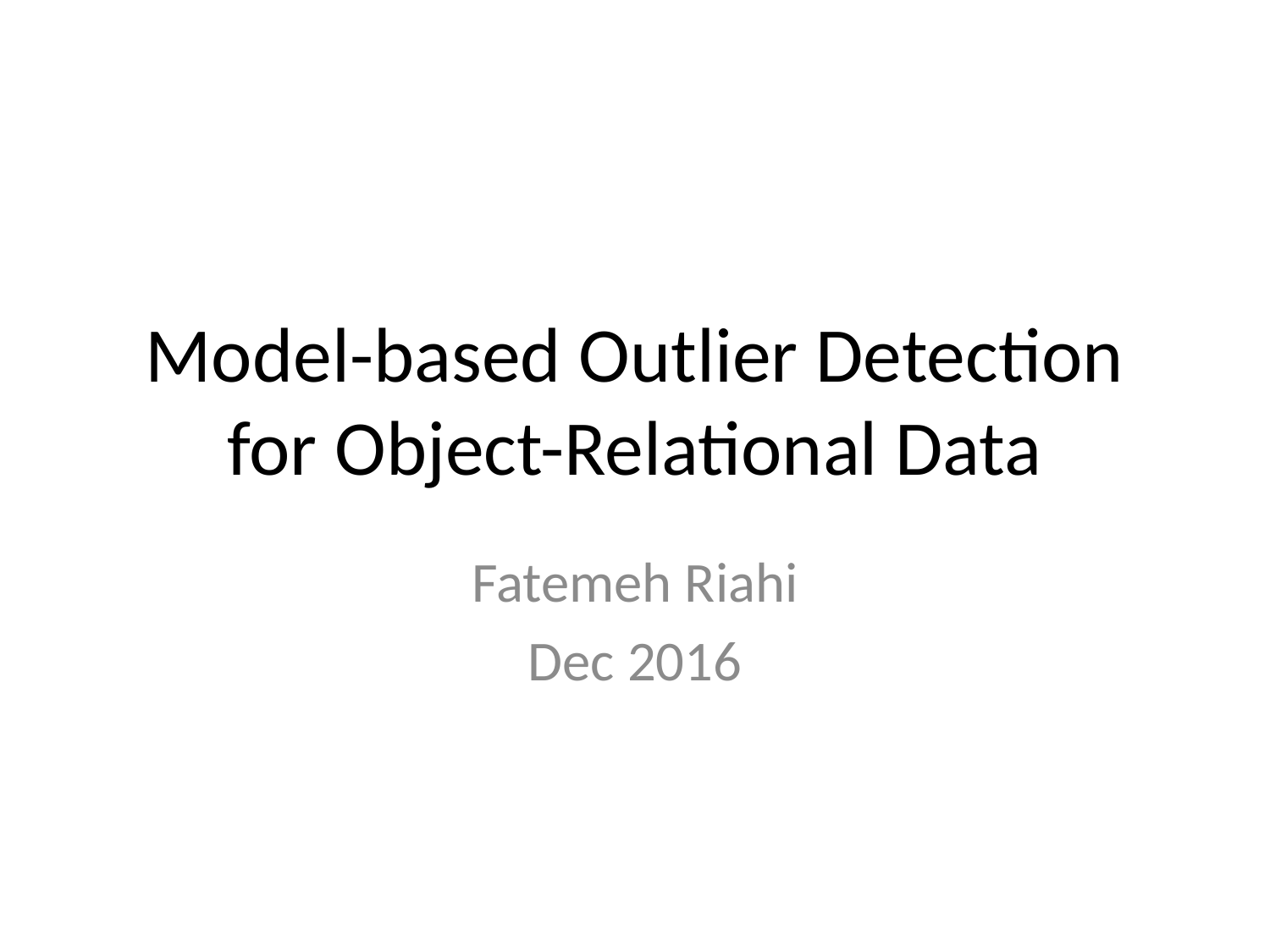

# Model-based Outlier Detection for Object-Relational Data
Fatemeh Riahi
Dec 2016